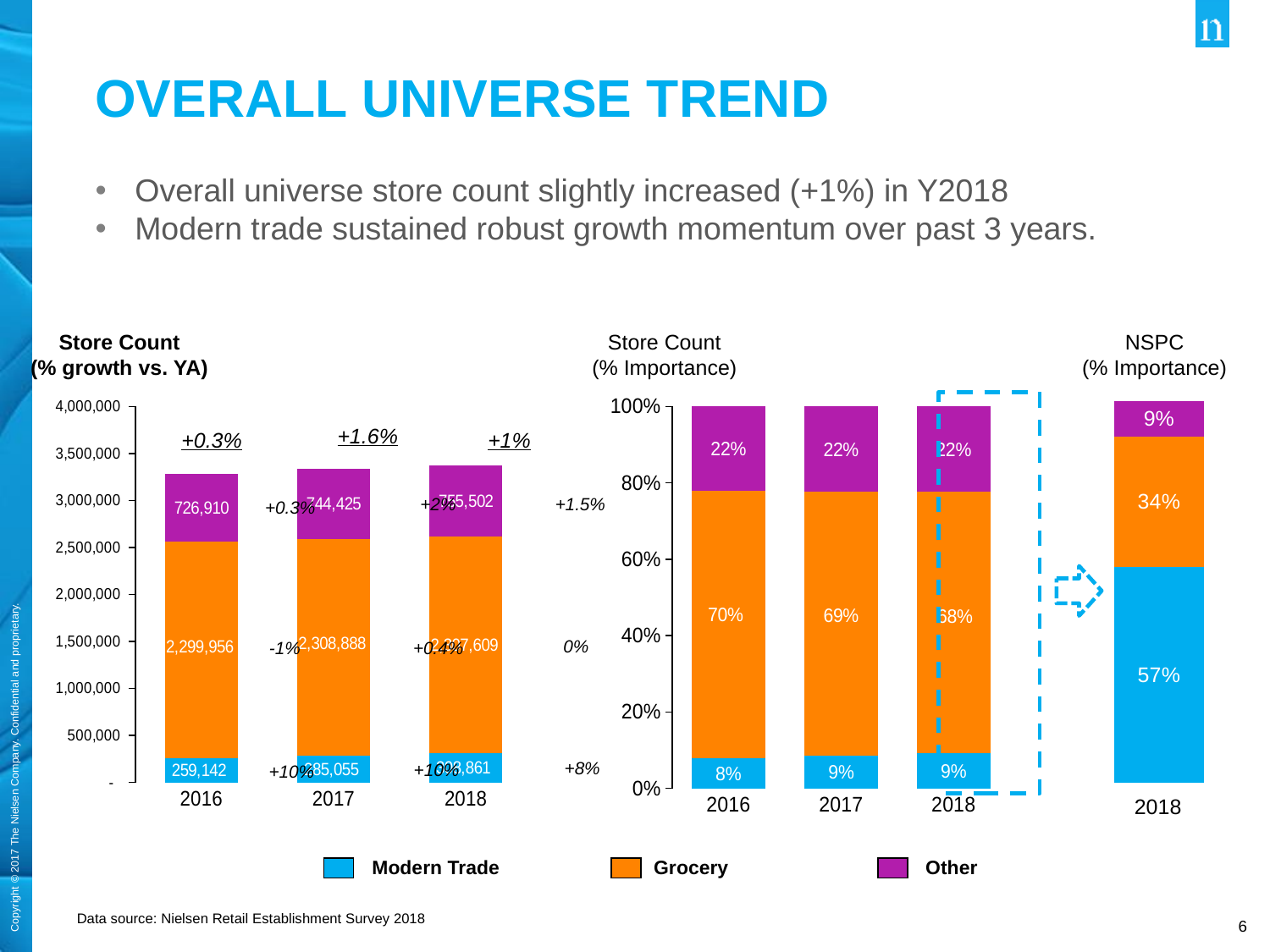

# Overall universe trend
Overall universe store count slightly increased (+1%) in Y2018
Modern trade sustained robust growth momentum over past 3 years.
Store Count
(% growth vs. YA)
Store Count
(% Importance)
NSPC
(% Importance)

### Chart

| Category | Modern Trade | Grocery | Other |  |
|---|---|---|---|---|
| 2018 | 0.566 | 0.341 | 0.093 | None |

[unsupported chart]

### Chart

| Category | Modern Trade | Grocery | Other |  |
|---|---|---|---|---|
| 2016 | 0.07886220603431501 | 0.699924002568842 | 0.22121379139684308 | None |
| 2017 | 0.0853876444430449 | 0.6916216510872106 | 0.22299070446974442 | None |
| 2018 | 0.0915964936747141 | 0.6843501068501235 | 0.22405339947516234 | None |
+1.6%
+0.3%
+1%
+2%
+1.5%
+0.3%

0%
 +0.4%
-1%
+8%
+10%
+10%
2018
Modern Trade
Grocery
Other

Data source: Nielsen Retail Establishment Survey 2018